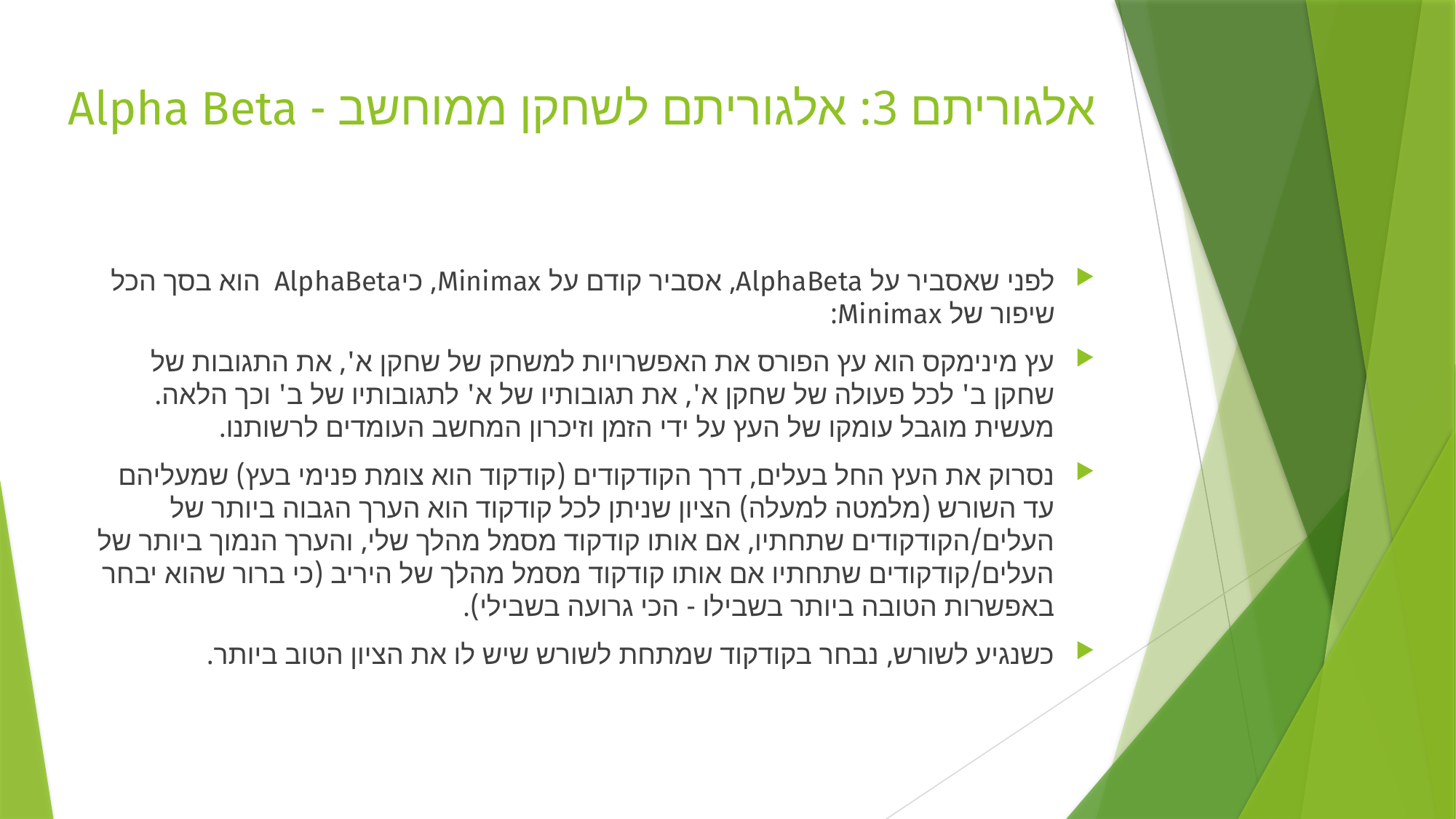

# אלגוריתם 3: אלגוריתם לשחקן ממוחשב - Alpha Beta
לפני שאסביר על AlphaBeta, אסביר קודם על Minimax, כיAlphaBeta  הוא בסך הכל שיפור של Minimax:
עץ מינימקס הוא עץ הפורס את האפשרויות למשחק של שחקן א', את התגובות של שחקן ב' לכל פעולה של שחקן א', את תגובותיו של א' לתגובותיו של ב' וכך הלאה. מעשית מוגבל עומקו של העץ על ידי הזמן וזיכרון המחשב העומדים לרשותנו.
נסרוק את העץ החל בעלים, דרך הקודקודים (קודקוד הוא צומת פנימי בעץ) שמעליהם עד השורש (מלמטה למעלה) הציון שניתן לכל קודקוד הוא הערך הגבוה ביותר של העלים/הקודקודים שתחתיו, אם אותו קודקוד מסמל מהלך שלי, והערך הנמוך ביותר של העלים/קודקודים שתחתיו אם אותו קודקוד מסמל מהלך של היריב (כי ברור שהוא יבחר באפשרות הטובה ביותר בשבילו - הכי גרועה בשבילי).
כשנגיע לשורש, נבחר בקודקוד שמתחת לשורש שיש לו את הציון הטוב ביותר.